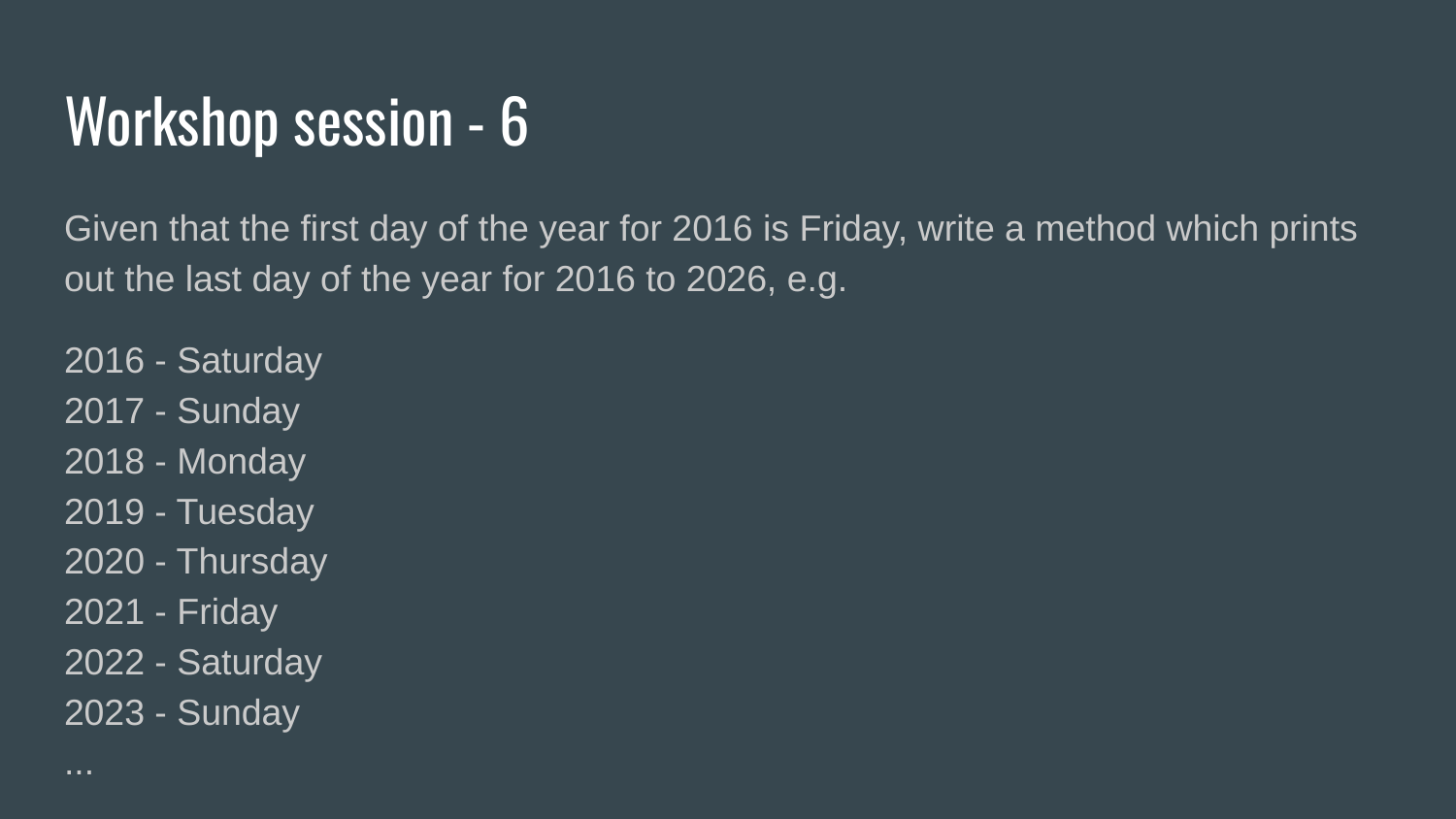

# Workshop session - 6
Given that the first day of the year for 2016 is Friday, write a method which prints out the last day of the year for 2016 to 2026, e.g.
2016 - Saturday
2017 - Sunday
2018 - Monday
2019 - Tuesday
2020 - Thursday
2021 - Friday
2022 - Saturday
2023 - Sunday
...